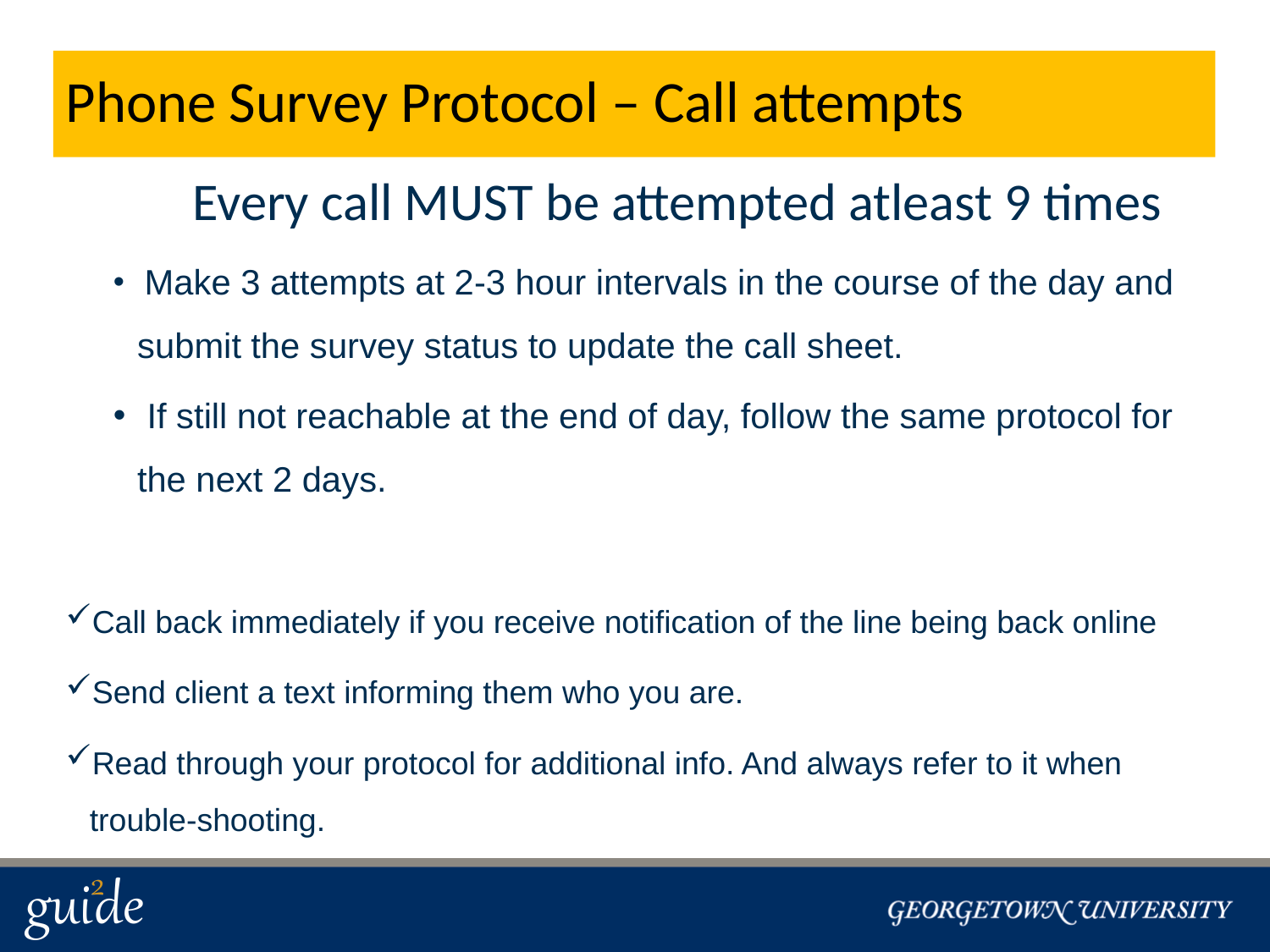

# Phone Survey Protocol – Call attempts
	Every call MUST be attempted atleast 9 times
 Make 3 attempts at 2-3 hour intervals in the course of the day and submit the survey status to update the call sheet.
 If still not reachable at the end of day, follow the same protocol for the next 2 days.

Call back immediately if you receive notification of the line being back online
Send client a text informing them who you are.
Read through your protocol for additional info. And always refer to it when trouble-shooting.